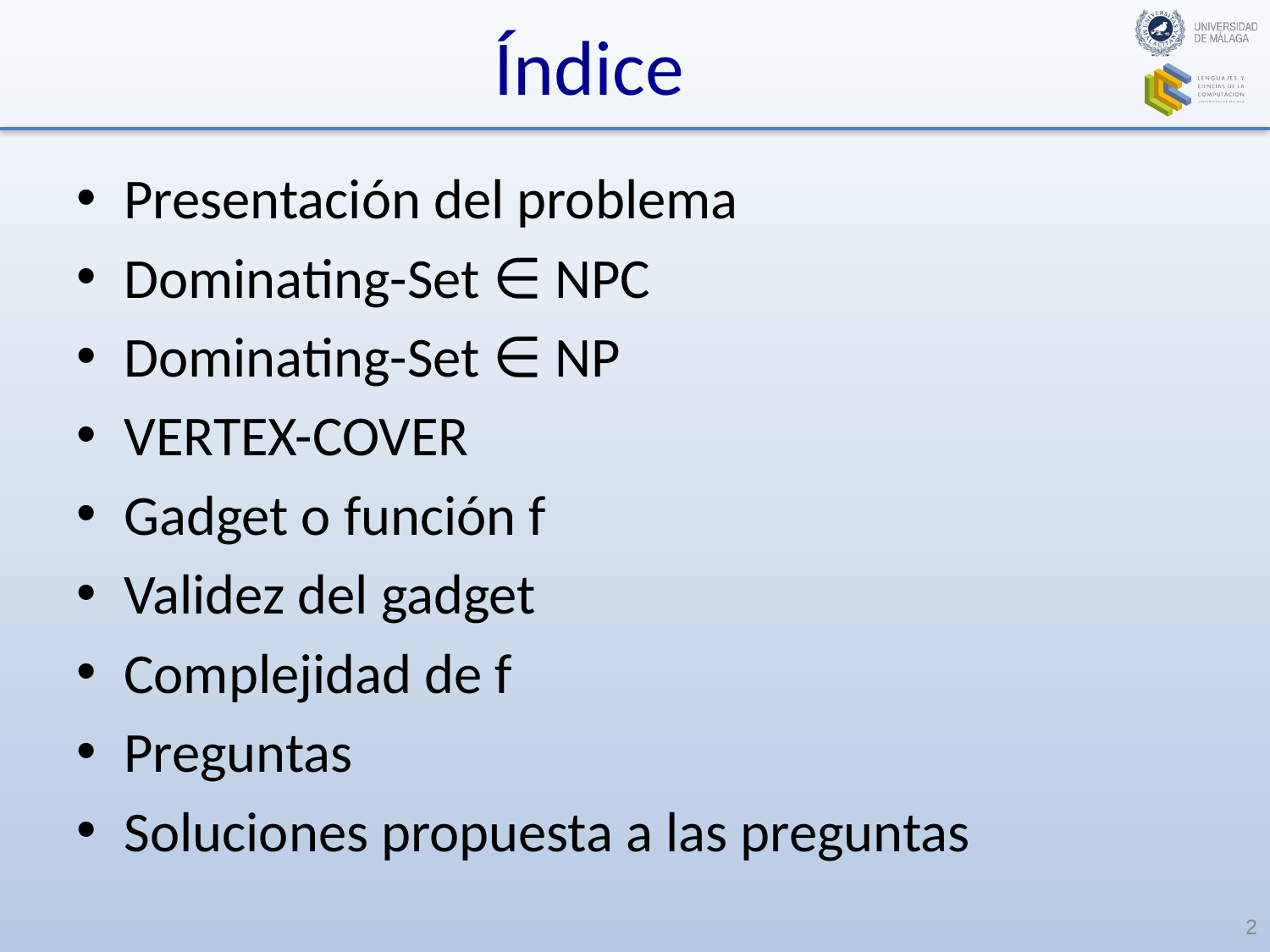

# Índice
Presentación del problema
Dominating-Set ∈ NPC
Dominating-Set ∈ NP
VERTEX-COVER
Gadget o función f
Validez del gadget
Complejidad de f
Preguntas
Soluciones propuesta a las preguntas

2